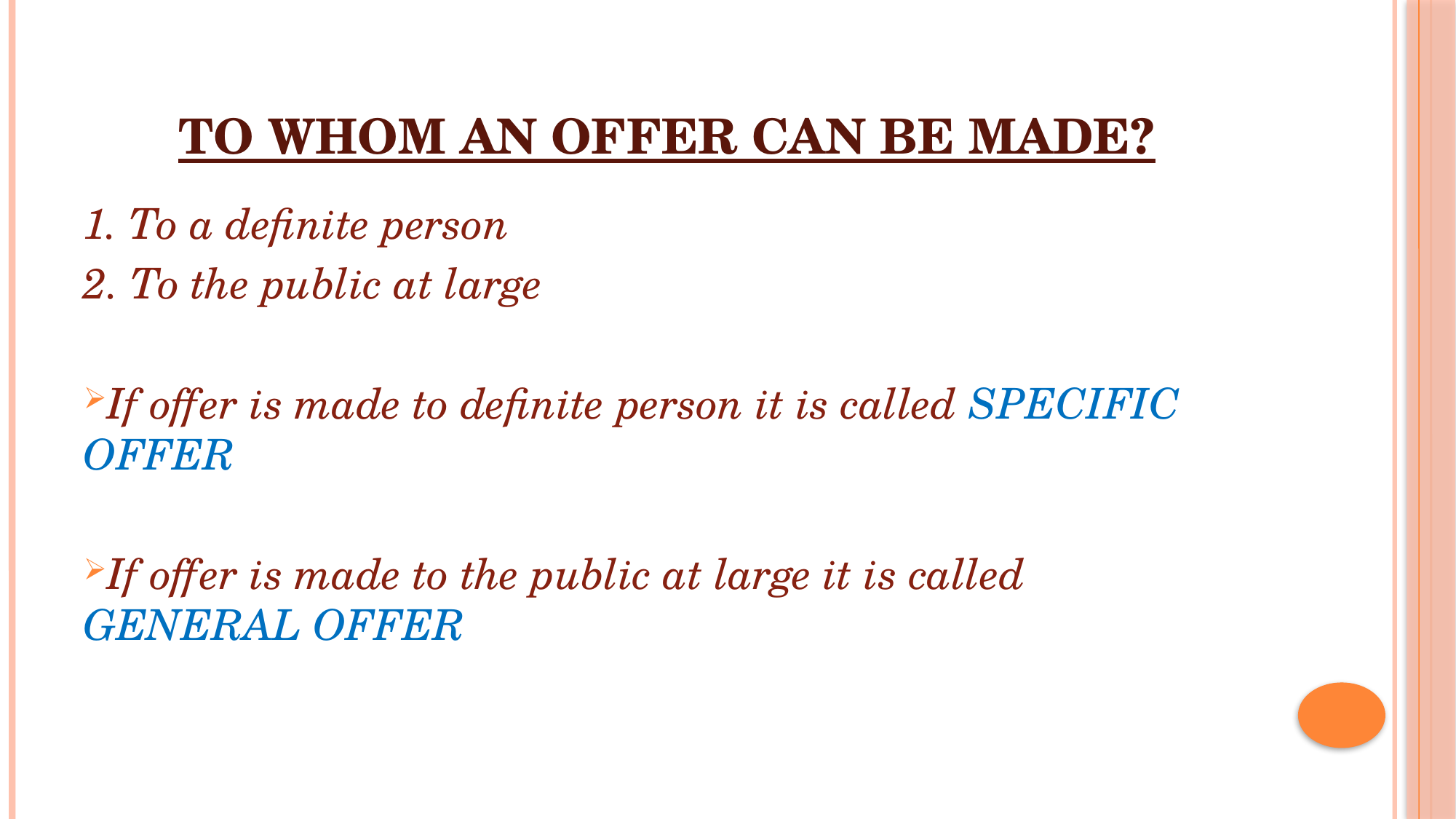

# TO WHOM AN OFFER CAN BE MADE?
1. To a definite person
2. To the public at large

If offer is made to definite person it is called SPECIFIC OFFER

If offer is made to the public at large it is called GENERAL OFFER